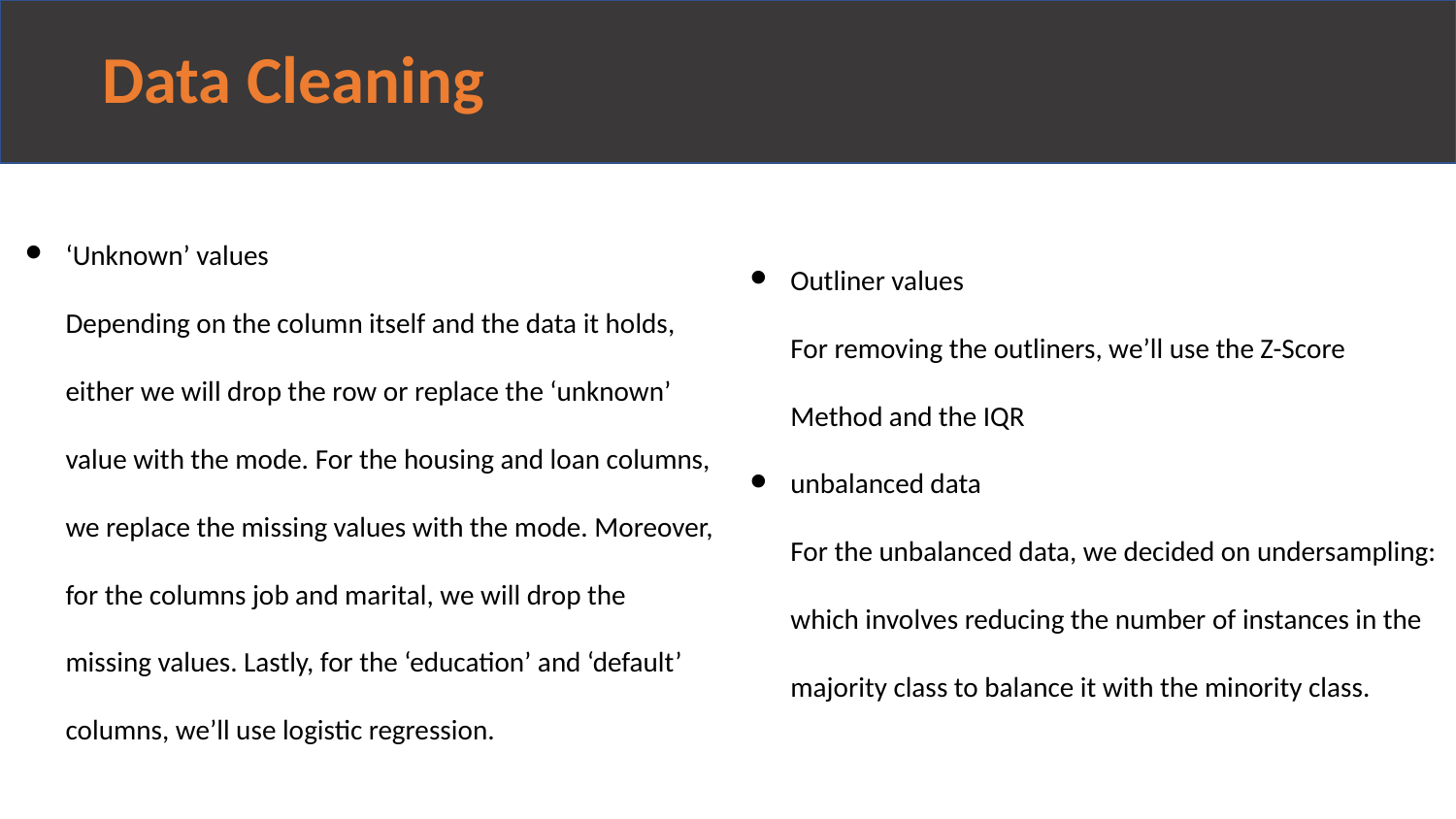

# Data Cleaning

‘Unknown’ values
Depending on the column itself and the data it holds, either we will drop the row or replace the ‘unknown’ value with the mode. For the housing and loan columns, we replace the missing values with the mode. Moreover, for the columns job and marital, we will drop the missing values. Lastly, for the ‘education’ and ‘default’ columns, we’ll use logistic regression.

Outliner values
For removing the outliners, we’ll use the Z-Score Method and the IQR
unbalanced data
For the unbalanced data, we decided on undersampling: which involves reducing the number of instances in the majority class to balance it with the minority class.